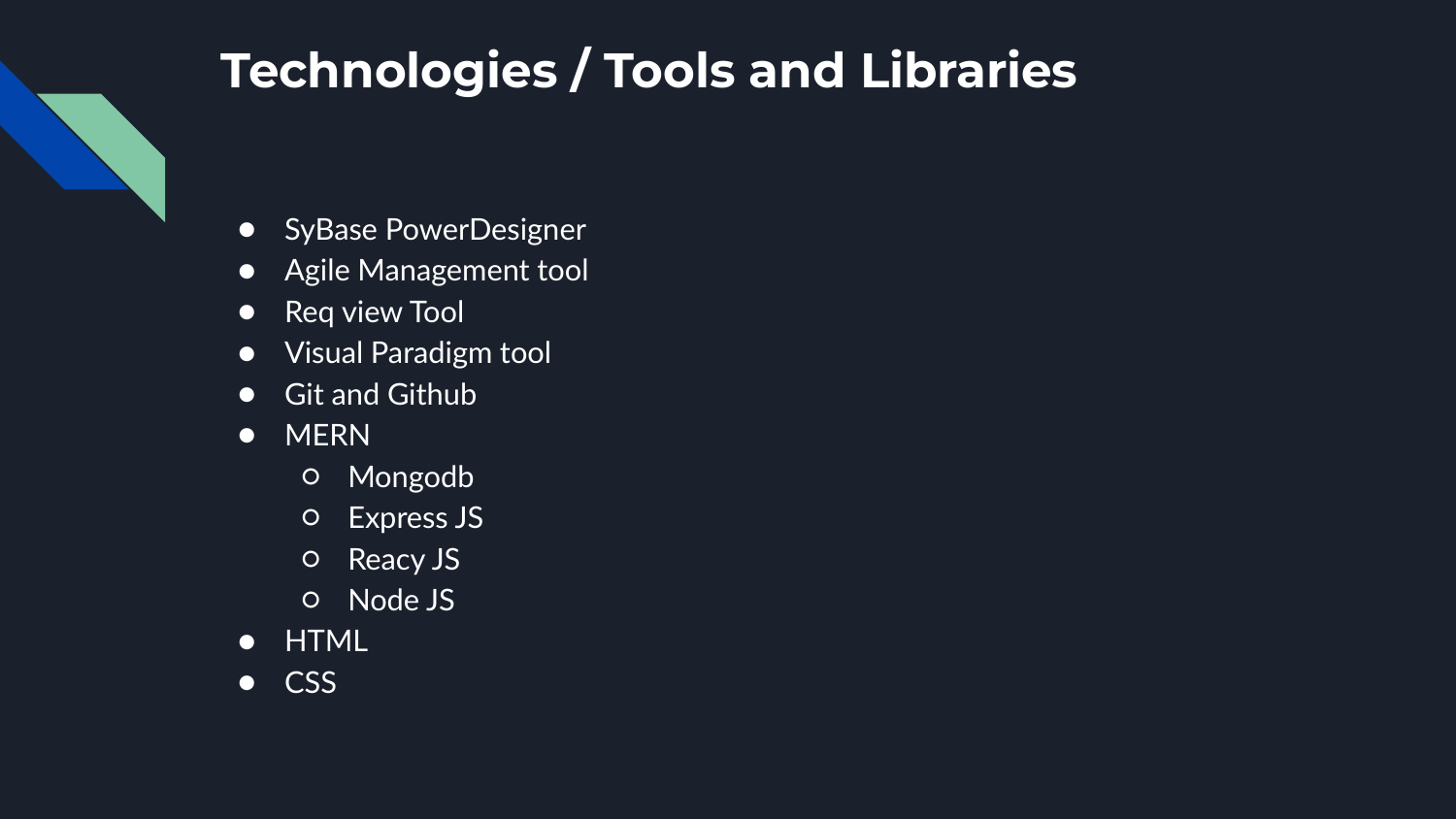

# Technologies / Tools and Libraries
SyBase PowerDesigner
Agile Management tool
Req view Tool
Visual Paradigm tool
Git and Github
MERN
Mongodb
Express JS
Reacy JS
Node JS
HTML
CSS